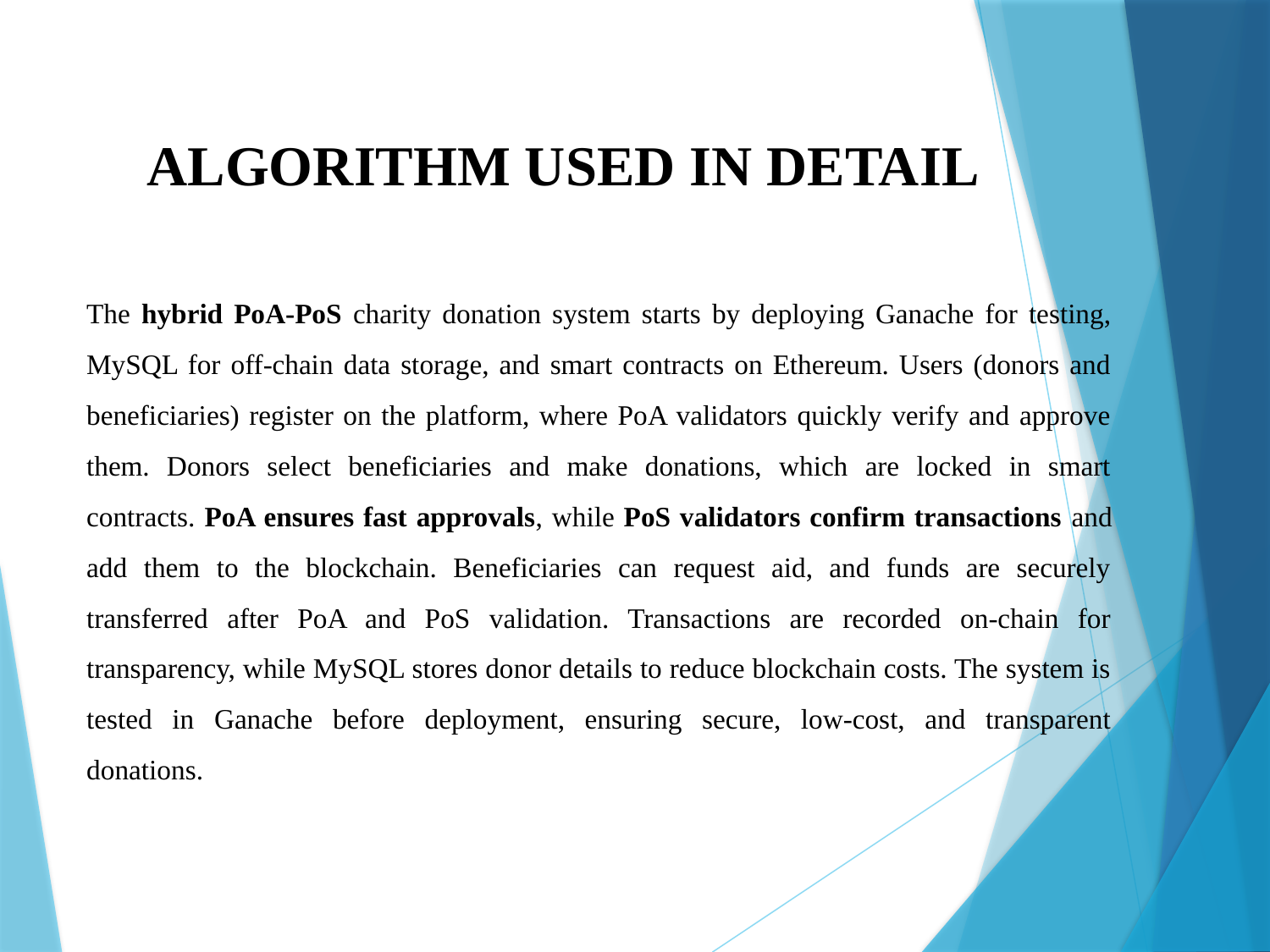

ALGORITHM USED IN DETAIL

The hybrid PoA-PoS charity donation system starts by deploying Ganache for testing, MySQL for off-chain data storage, and smart contracts on Ethereum. Users (donors and beneficiaries) register on the platform, where PoA validators quickly verify and approve them. Donors select beneficiaries and make donations, which are locked in smart contracts. PoA ensures fast approvals, while PoS validators confirm transactions and add them to the blockchain. Beneficiaries can request aid, and funds are securely transferred after PoA and PoS validation. Transactions are recorded on-chain for transparency, while MySQL stores donor details to reduce blockchain costs. The system is tested in Ganache before deployment, ensuring secure, low-cost, and transparent donations.